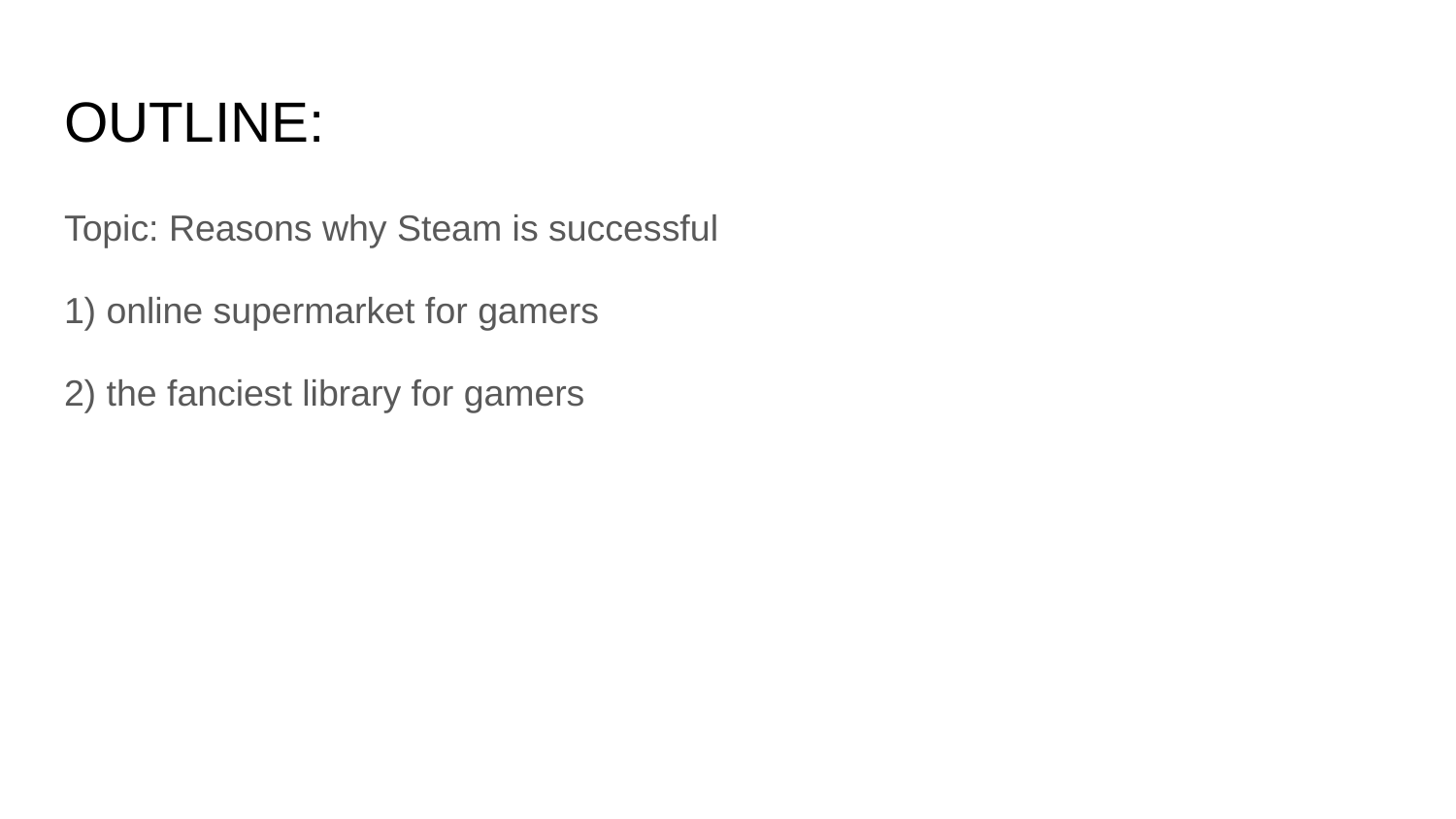

# OUTLINE:
Topic: Reasons why Steam is successful
1) online supermarket for gamers
2) the fanciest library for gamers